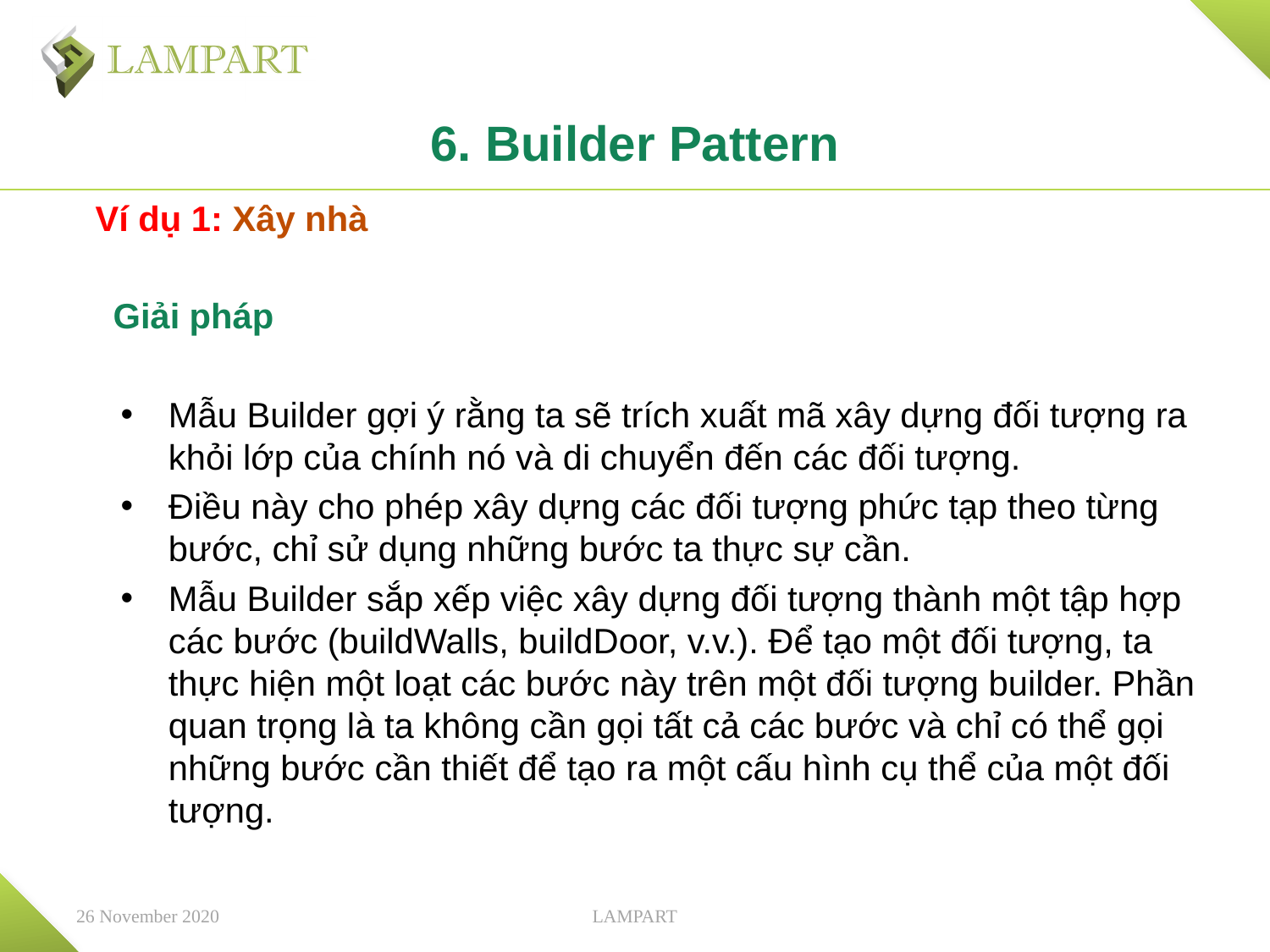

# 6. Builder Pattern
Ví dụ 1: Xây nhà
Giải pháp
Mẫu Builder gợi ý rằng ta sẽ trích xuất mã xây dựng đối tượng ra khỏi lớp của chính nó và di chuyển đến các đối tượng.
Điều này cho phép xây dựng các đối tượng phức tạp theo từng bước, chỉ sử dụng những bước ta thực sự cần.
Mẫu Builder sắp xếp việc xây dựng đối tượng thành một tập hợp các bước (buildWalls, buildDoor, v.v.). Để tạo một đối tượng, ta thực hiện một loạt các bước này trên một đối tượng builder. Phần quan trọng là ta không cần gọi tất cả các bước và chỉ có thể gọi những bước cần thiết để tạo ra một cấu hình cụ thể của một đối tượng.
26 November 2020
LAMPART
11